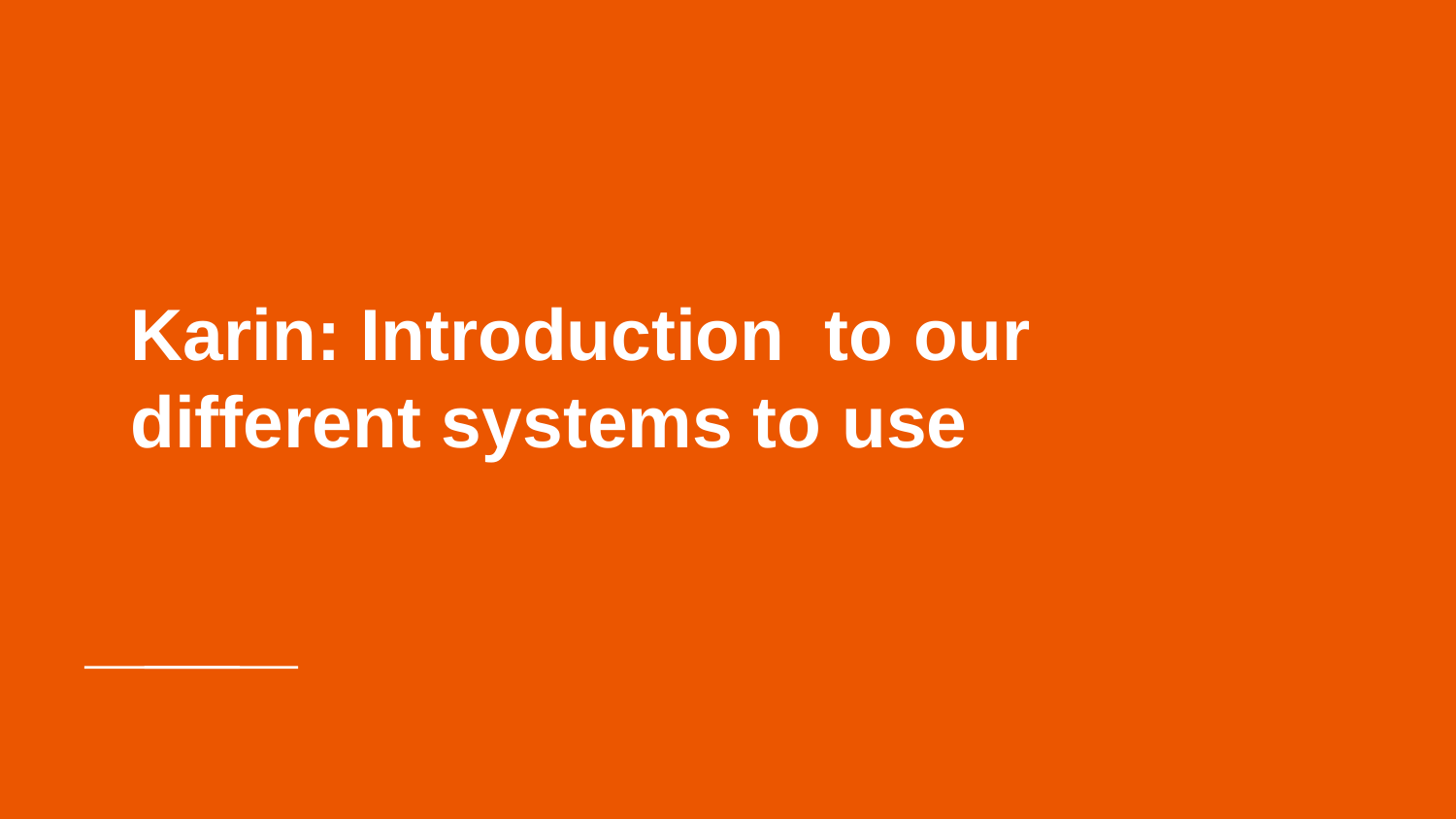

# Karin: Introduction  to our different systems to use